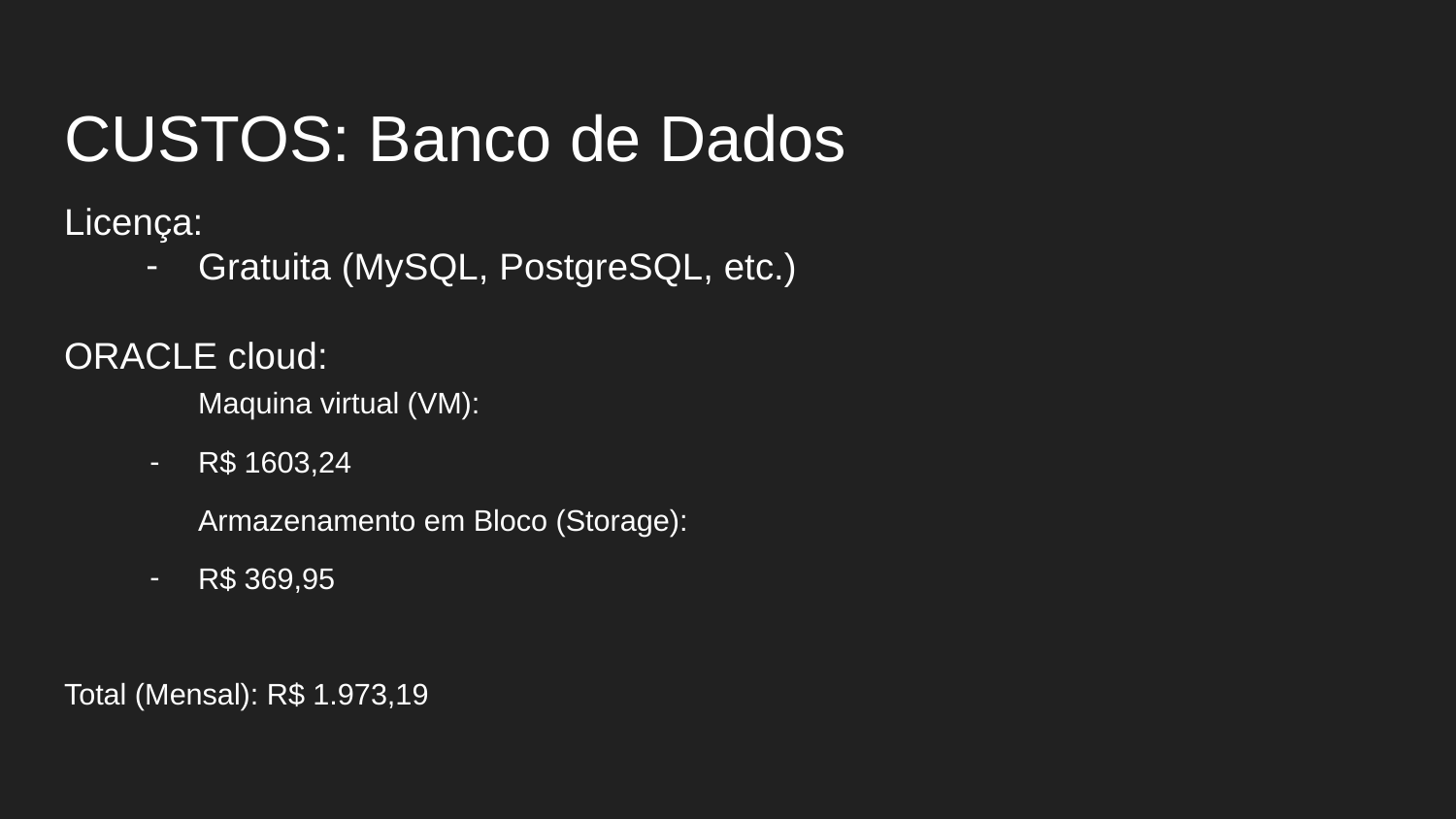

# CUSTOS: Banco de Dados

Licença:
Gratuita (MySQL, PostgreSQL, etc.)

ORACLE cloud:
	Maquina virtual (VM):
R$ 1603,24
	Armazenamento em Bloco (Storage):
R$ 369,95

Total (Mensal): R$ 1.973,19